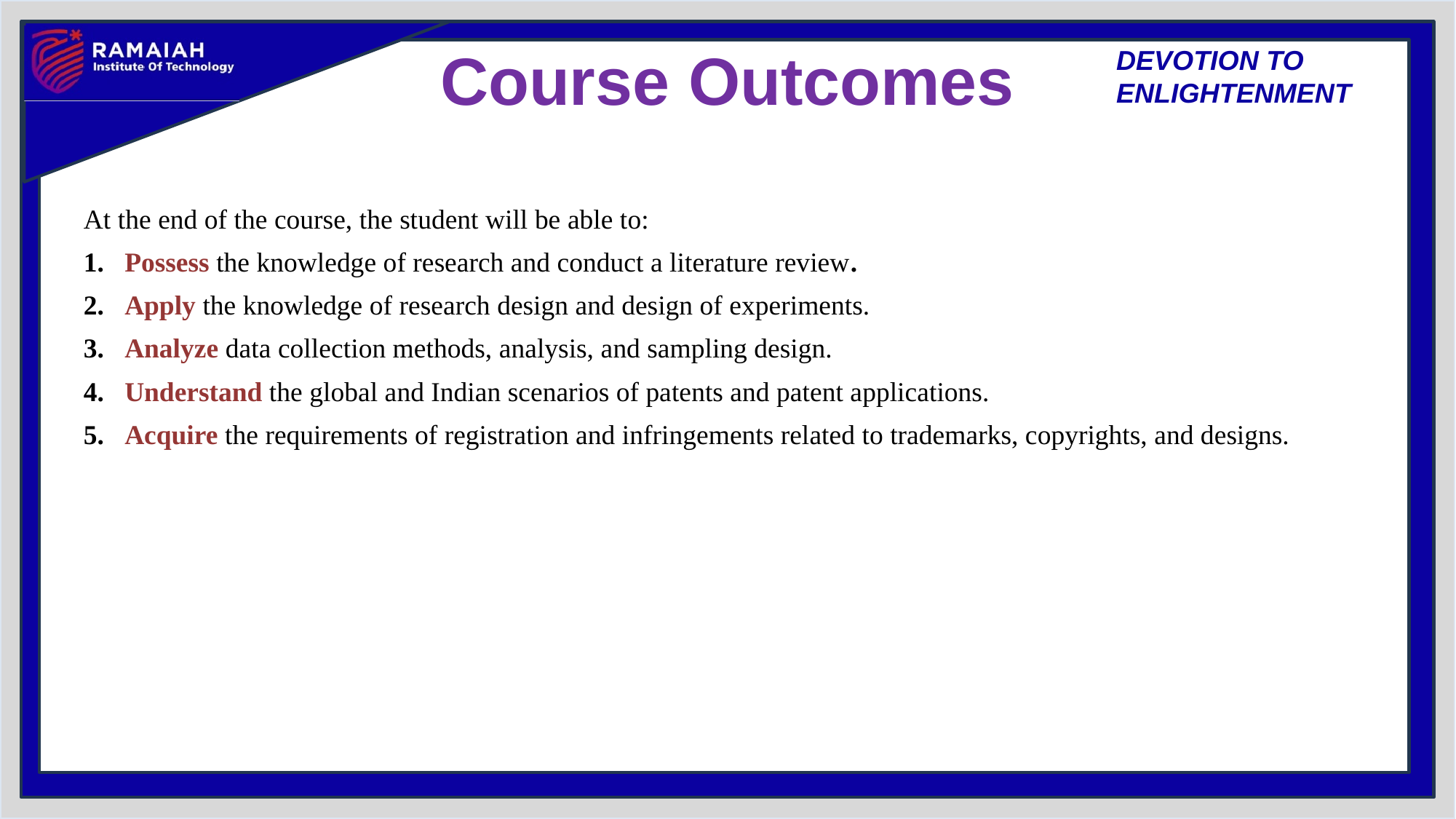

# Course Outcomes
At the end of the course, the student will be able to:
Possess the knowledge of research and conduct a literature review.
Apply the knowledge of research design and design of experiments.
Analyze data collection methods, analysis, and sampling design.
Understand the global and Indian scenarios of patents and patent applications.
Acquire the requirements of registration and infringements related to trademarks, copyrights, and designs.